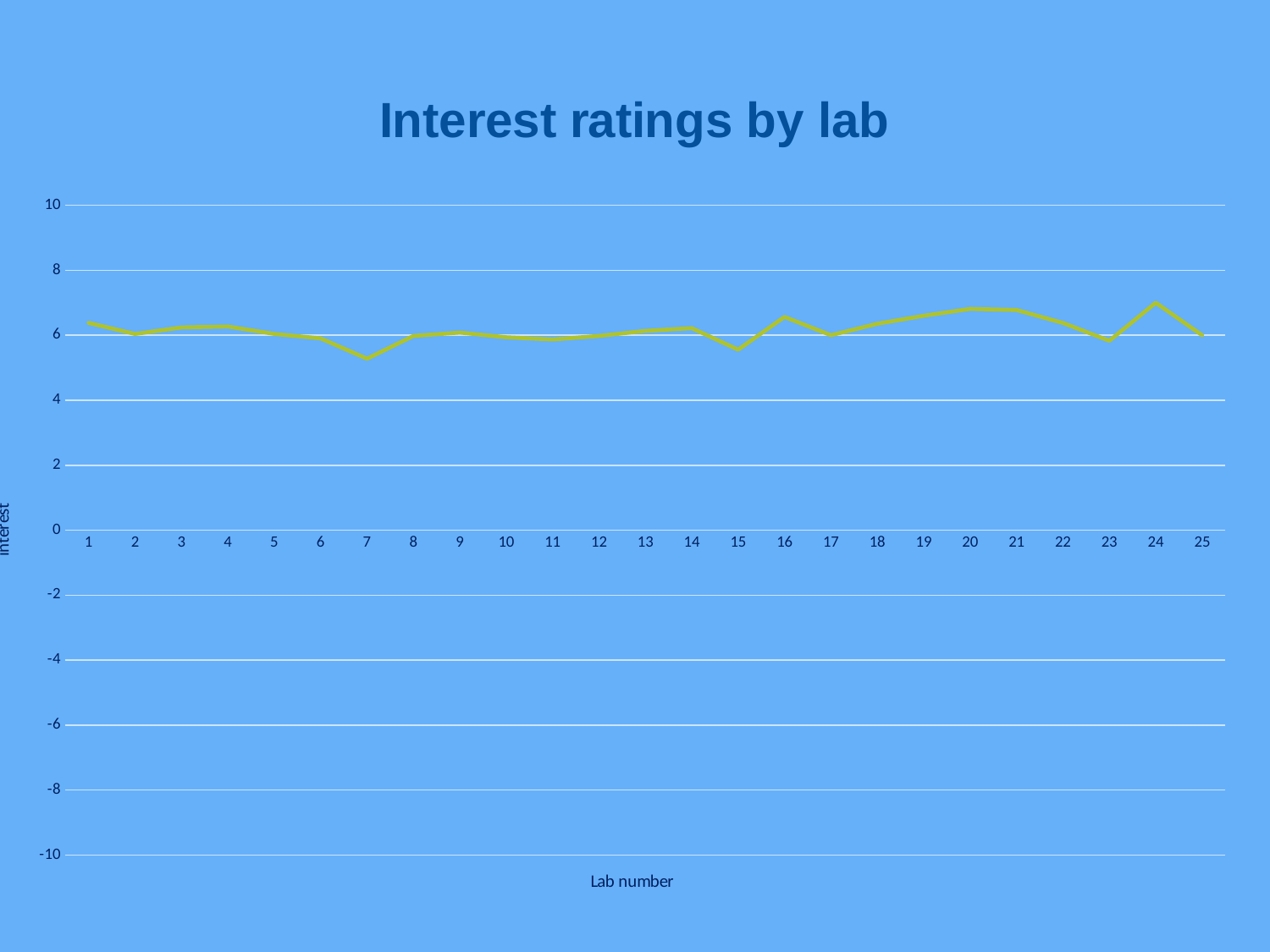

### Chart: Interest ratings by lab

| Category | student |
|---|---|